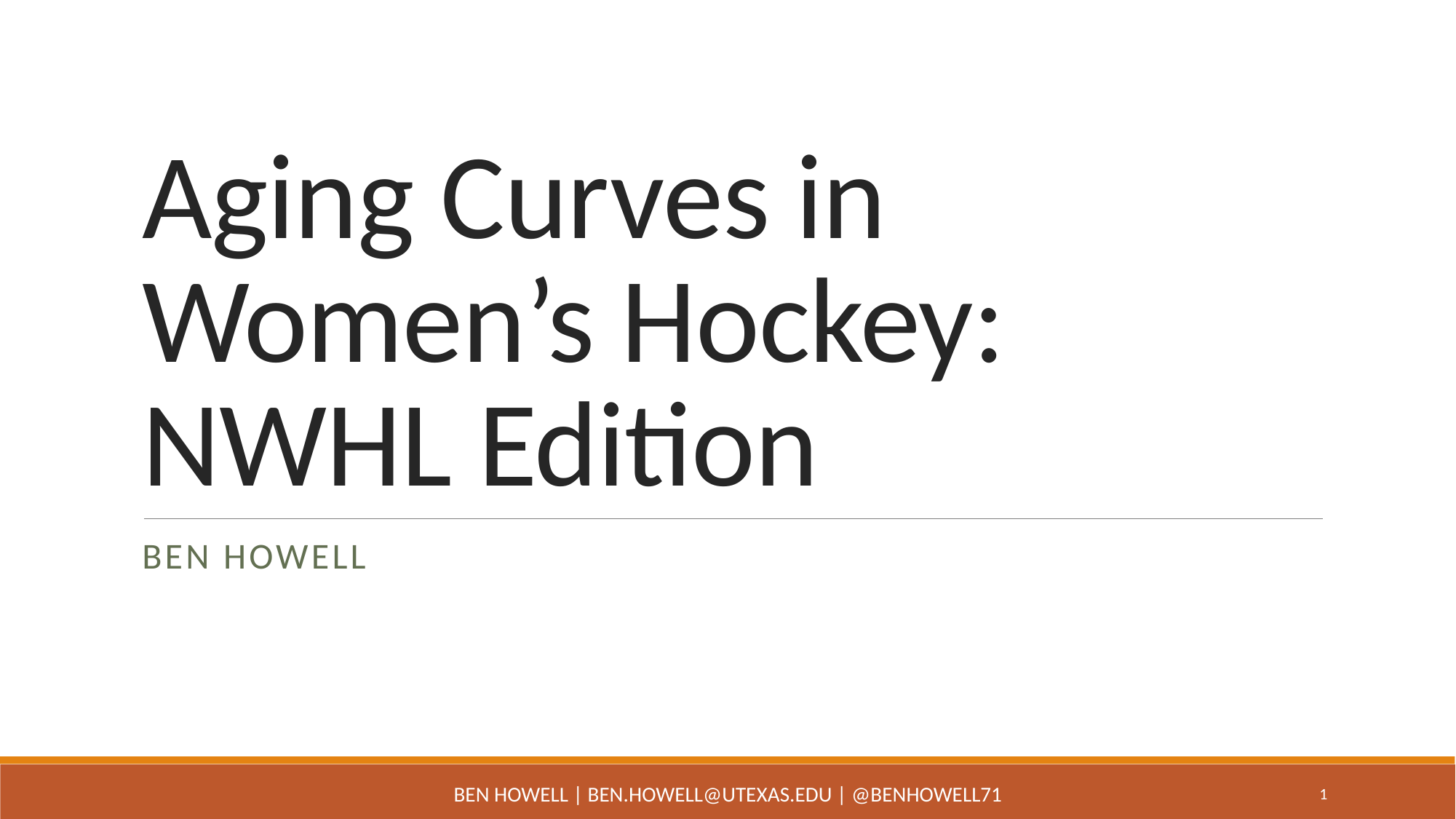

# Aging Curves in Women’s Hockey: NWHL Edition
Ben Howell
Ben Howell | Ben.Howell@utexas.edu | @benhowell71
1